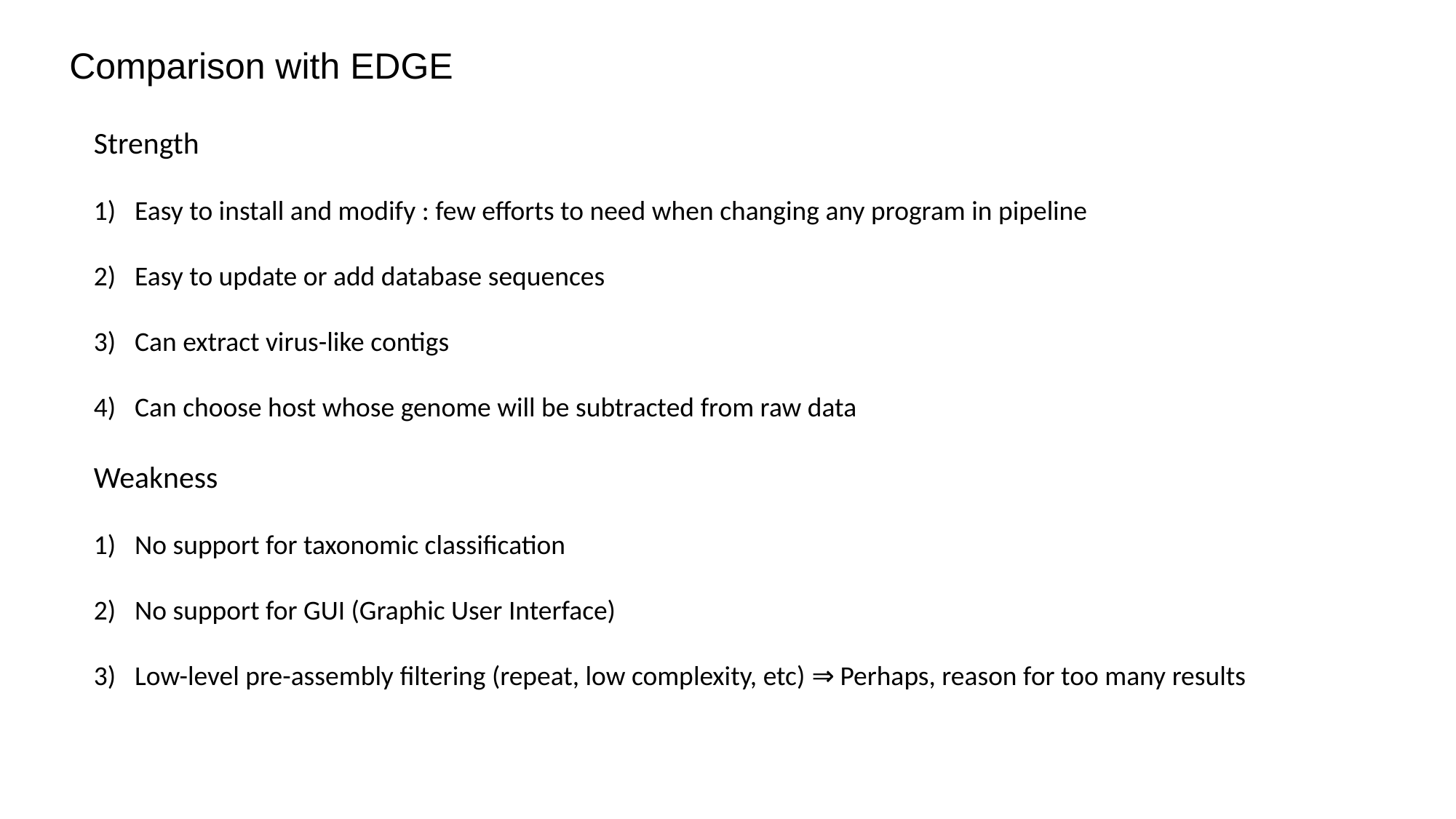

Comparison with EDGE

Strength

Easy to install and modify : few efforts to need when changing any program in pipeline

Easy to update or add database sequences

Can extract virus-like contigs

Can choose host whose genome will be subtracted from raw data

Weakness

No support for taxonomic classification

No support for GUI (Graphic User Interface)

Low-level pre-assembly filtering (repeat, low complexity, etc) ⇒ Perhaps, reason for too many results